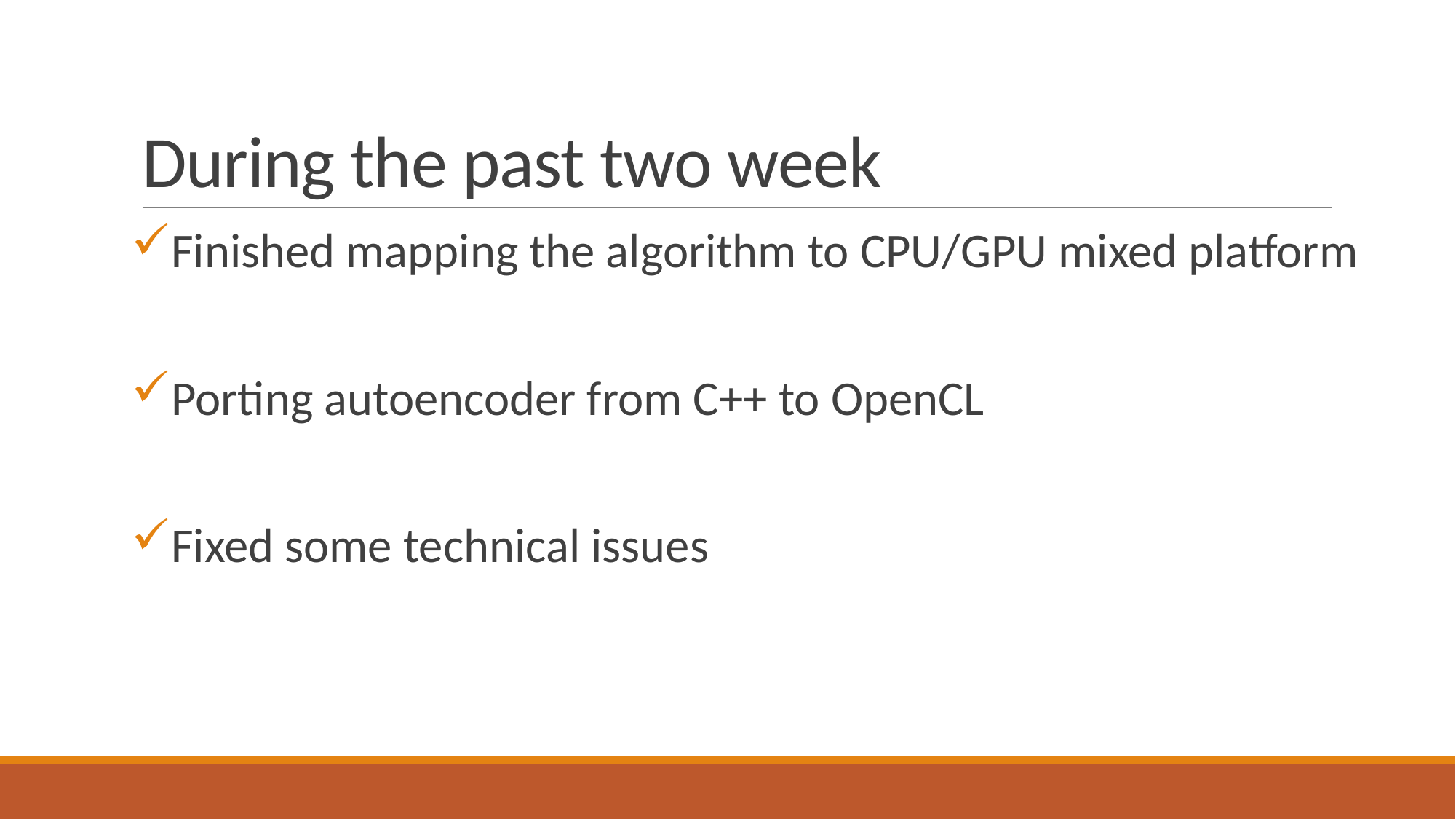

# During the past two week
Finished mapping the algorithm to CPU/GPU mixed platform

Porting autoencoder from C++ to OpenCL

Fixed some technical issues